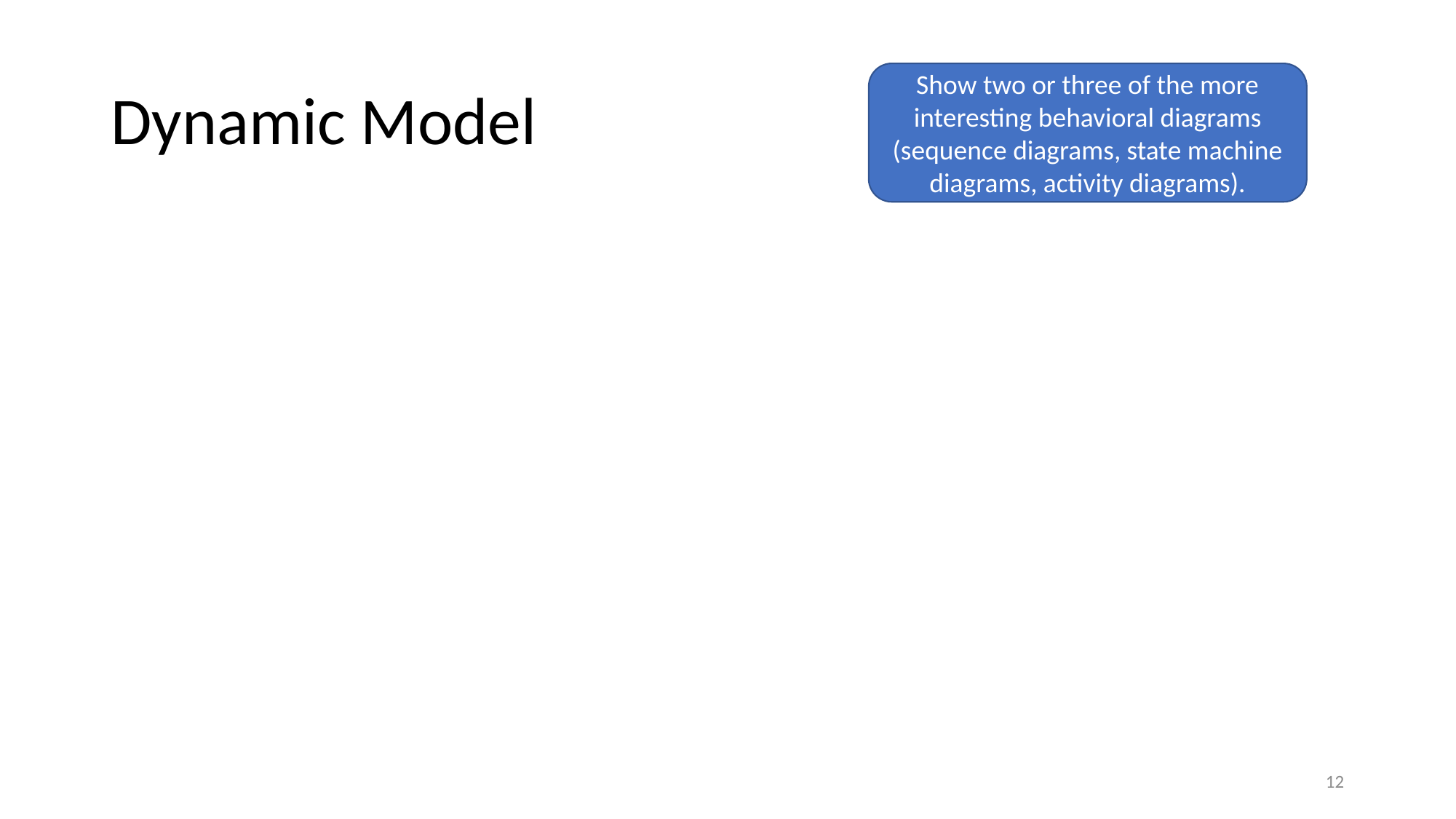

# Dynamic Model
Show two or three of the more interesting behavioral diagrams (sequence diagrams, state machine diagrams, activity diagrams).

12